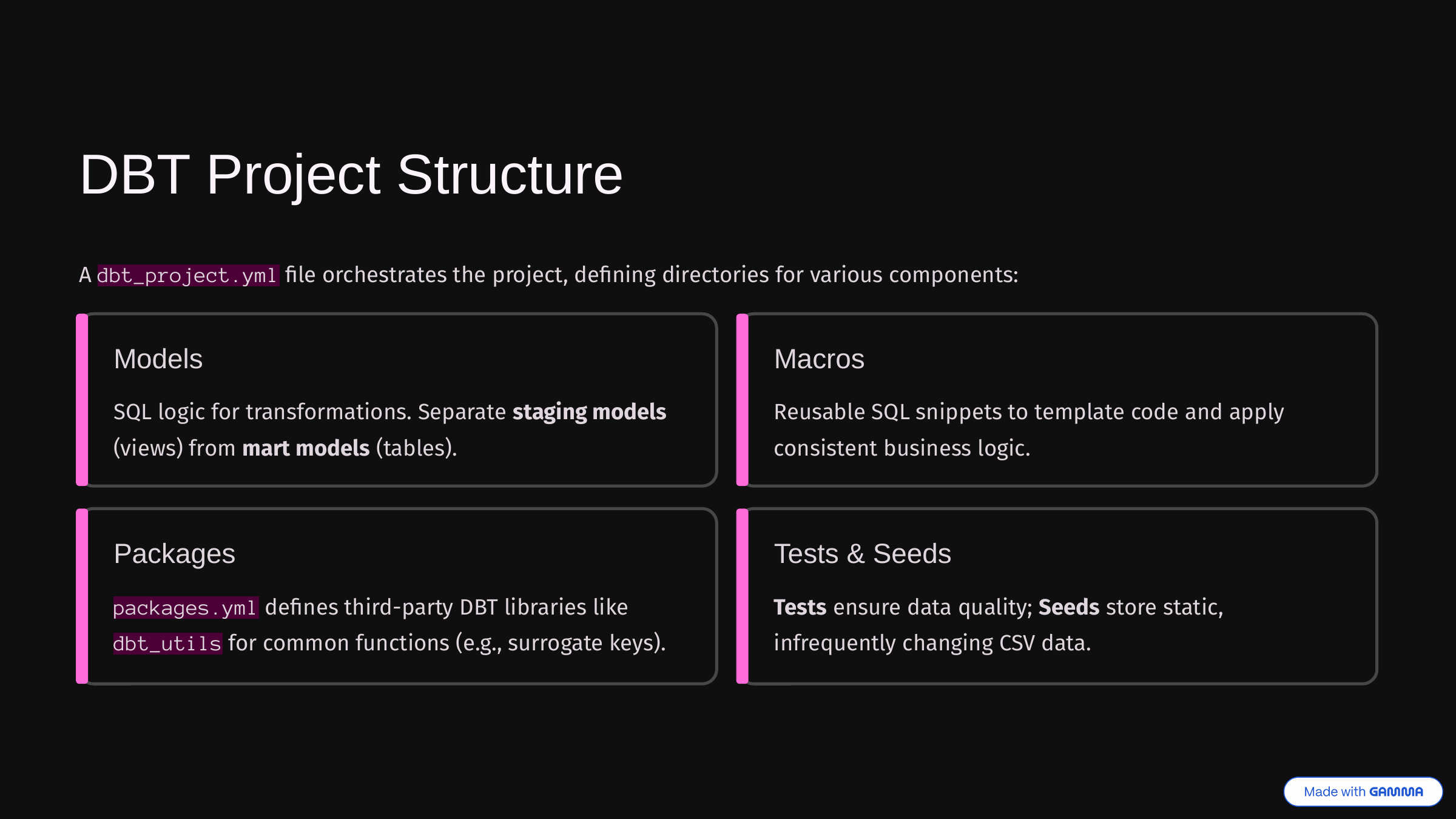

DBT Project Structure
A dbt_project.yml file orchestrates the project, defining directories for various components:

Models
Macros
SQL logic for transformations. Separate staging models (views) from mart models (tables).
Reusable SQL snippets to template code and apply consistent business logic.

Packages
Tests & Seeds
packages.yml defines third-party DBT libraries like dbt_utils for common functions (e.g., surrogate keys).
Tests ensure data quality; Seeds store static, infrequently changing CSV data.